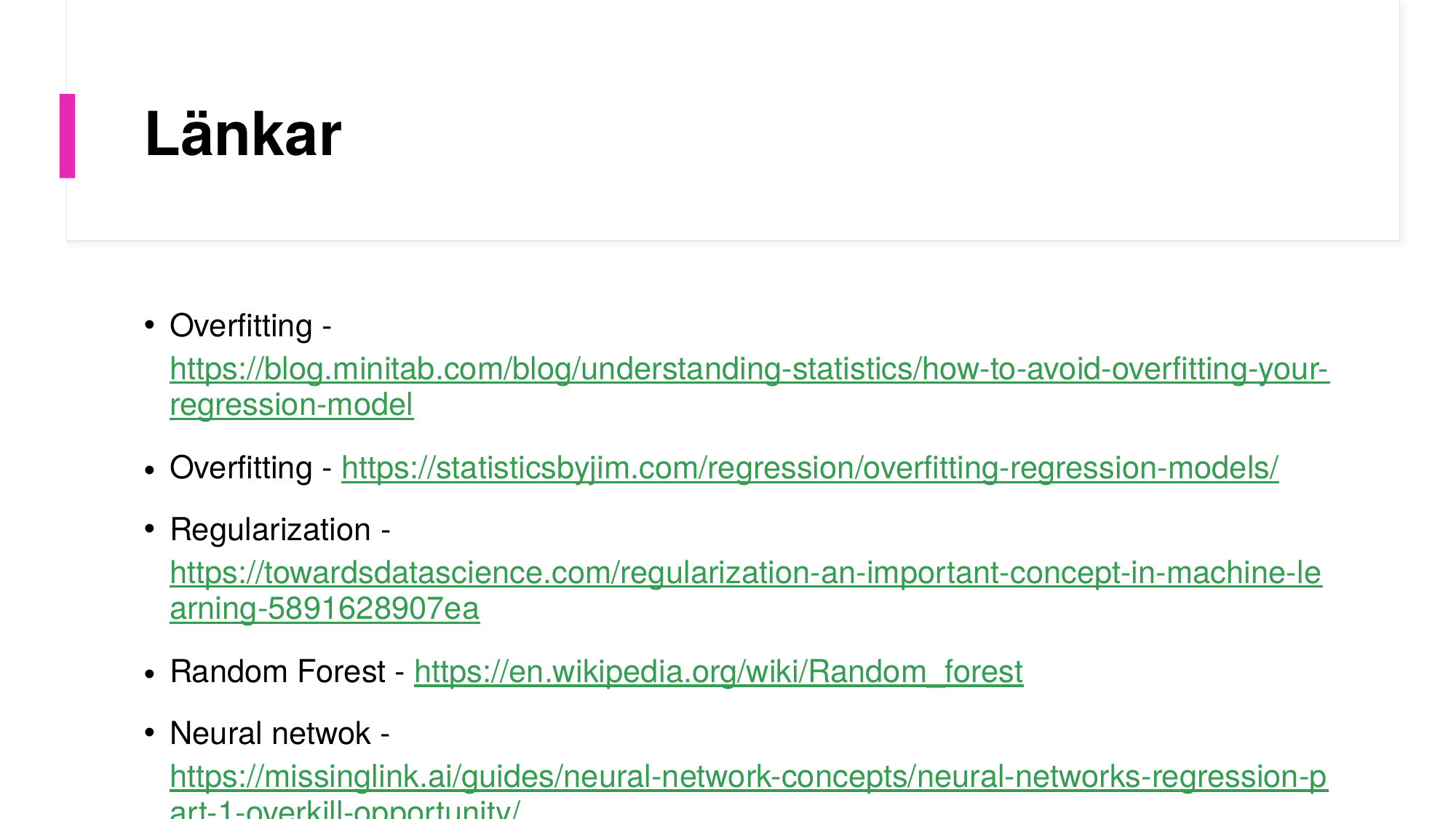

# Länkar
Overfitting - https://blog.minitab.com/blog/understanding-statistics/how-to-avoid-overfitting-your-regression-model
Overfitting - https://statisticsbyjim.com/regression/overfitting-regression-models/
Regularization - https://towardsdatascience.com/regularization-an-important-concept-in-machine-learning-5891628907ea
Random Forest - https://en.wikipedia.org/wiki/Random_forest
Neural netwok - https://missinglink.ai/guides/neural-network-concepts/neural-networks-regression-part-1-overkill-opportunity/